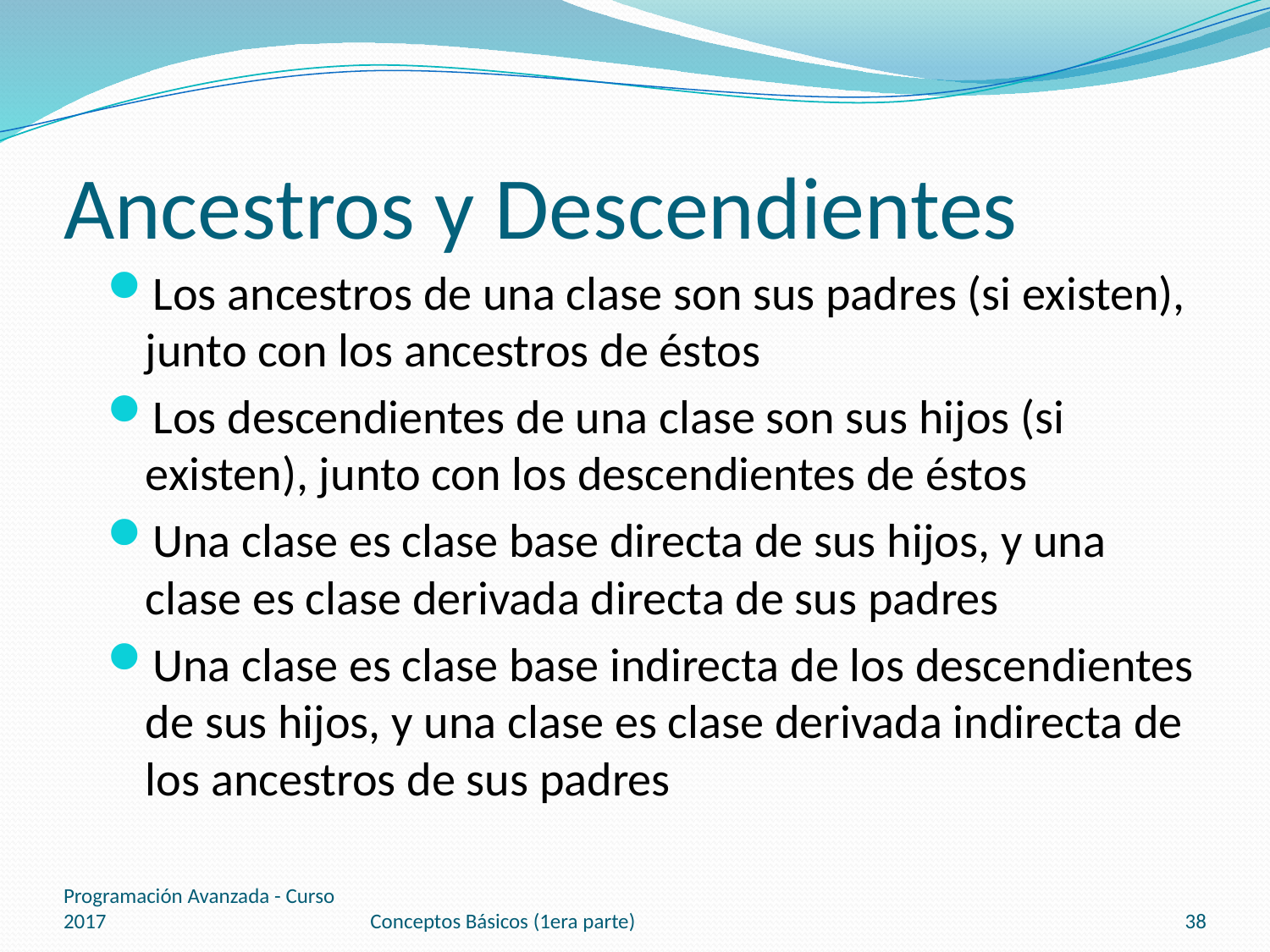

# Ancestros y Descendientes
Los ancestros de una clase son sus padres (si existen), junto con los ancestros de éstos
Los descendientes de una clase son sus hijos (si existen), junto con los descendientes de éstos
Una clase es clase base directa de sus hijos, y una clase es clase derivada directa de sus padres
Una clase es clase base indirecta de los descendientes de sus hijos, y una clase es clase derivada indirecta de los ancestros de sus padres
Programación Avanzada - Curso 2017
Conceptos Básicos (1era parte)
38